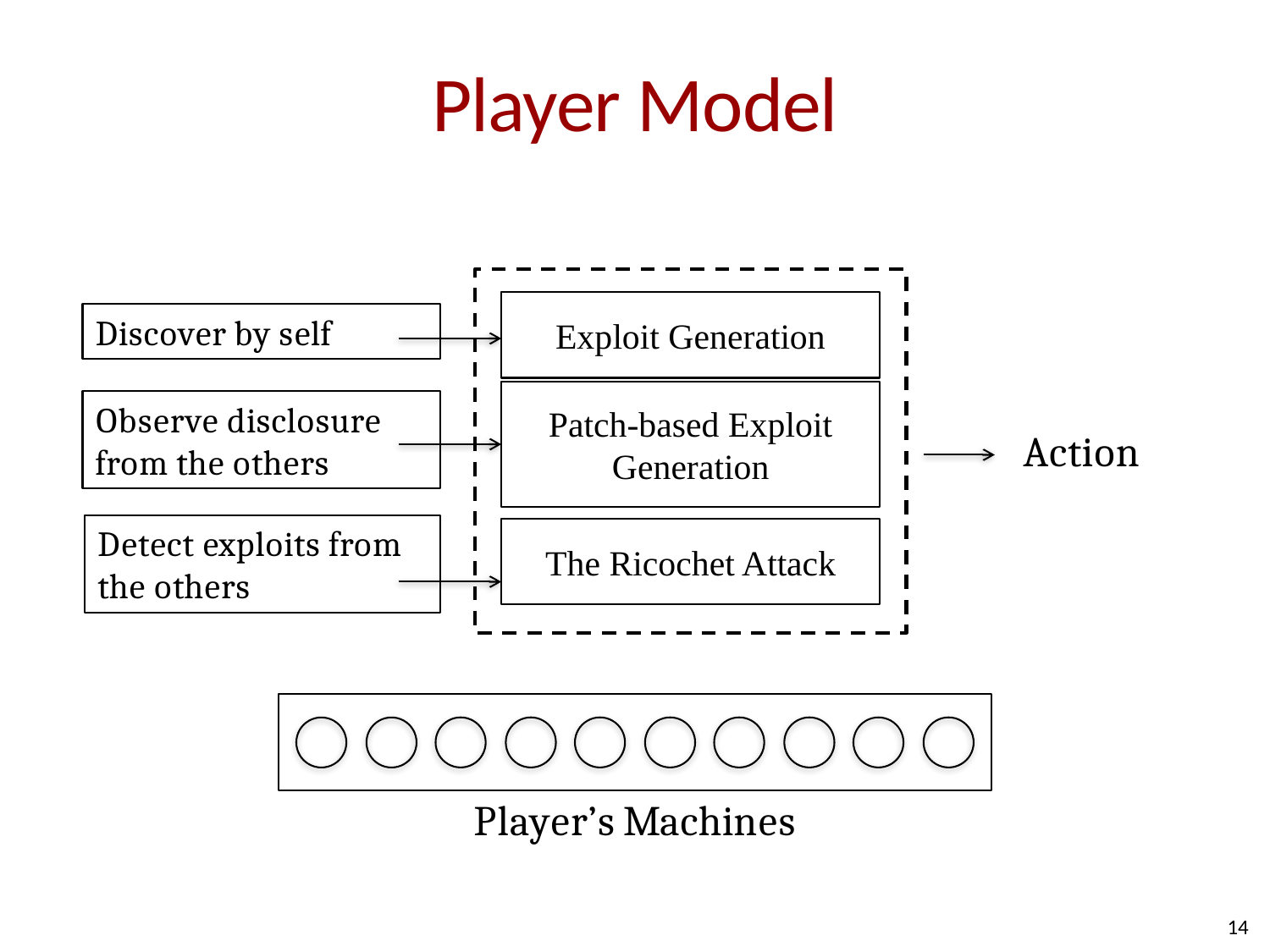

# Player Model
Player
Exploit Generation
Discover by self
Patch-based Exploit Generation
Observe disclosure from the others
Action
Detect exploits from the others
The Ricochet Attack

Player’s Machines
14